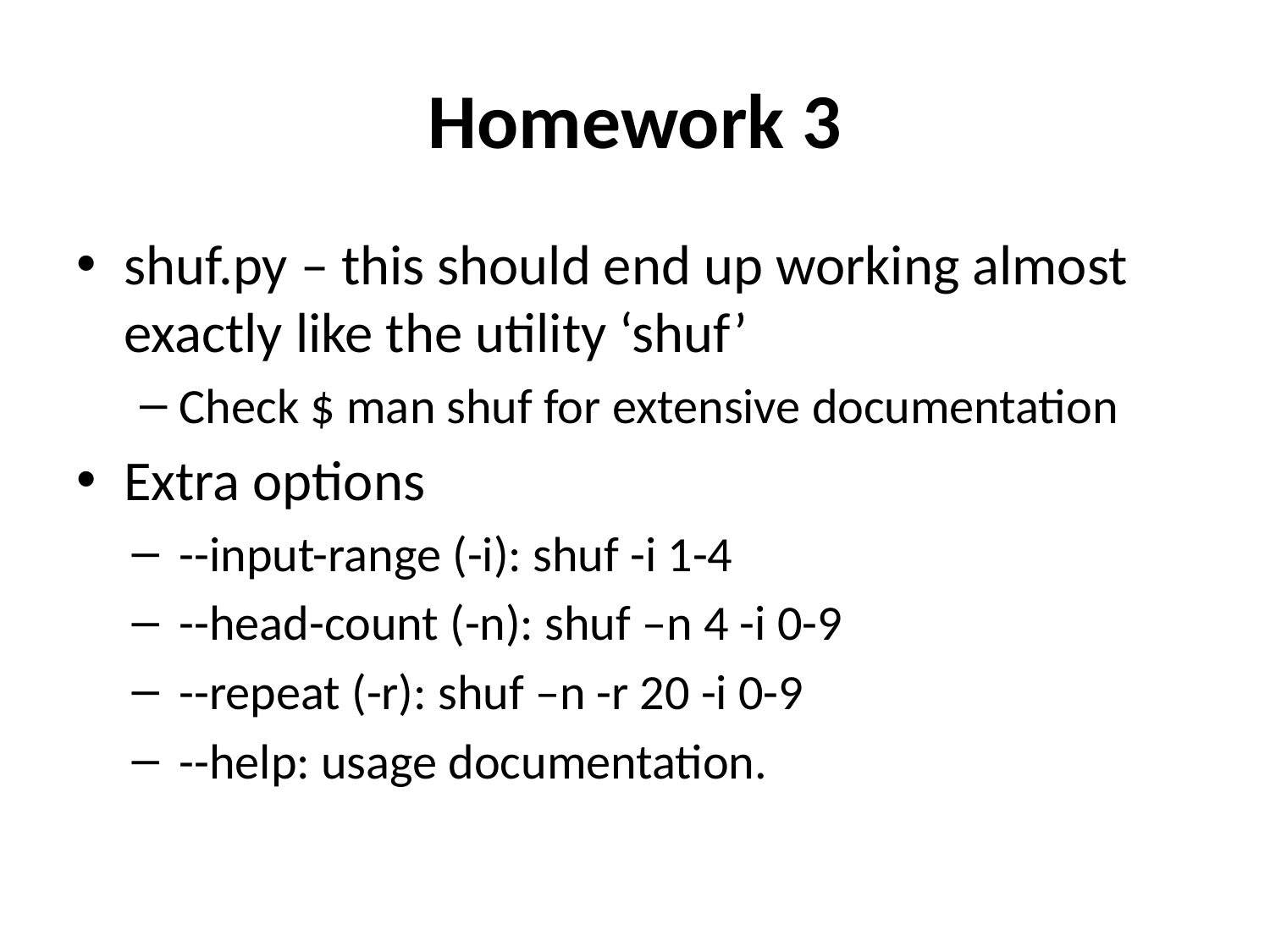

# Homework 3
shuf.py – this should end up working almost exactly like the utility ‘shuf’
Check $ man shuf for extensive documentation
Extra options
--input-range (-i): shuf -i 1-4
--head-count (-n): shuf –n 4 -i 0-9
--repeat (-r): shuf –n -r 20 -i 0-9
--help: usage documentation.